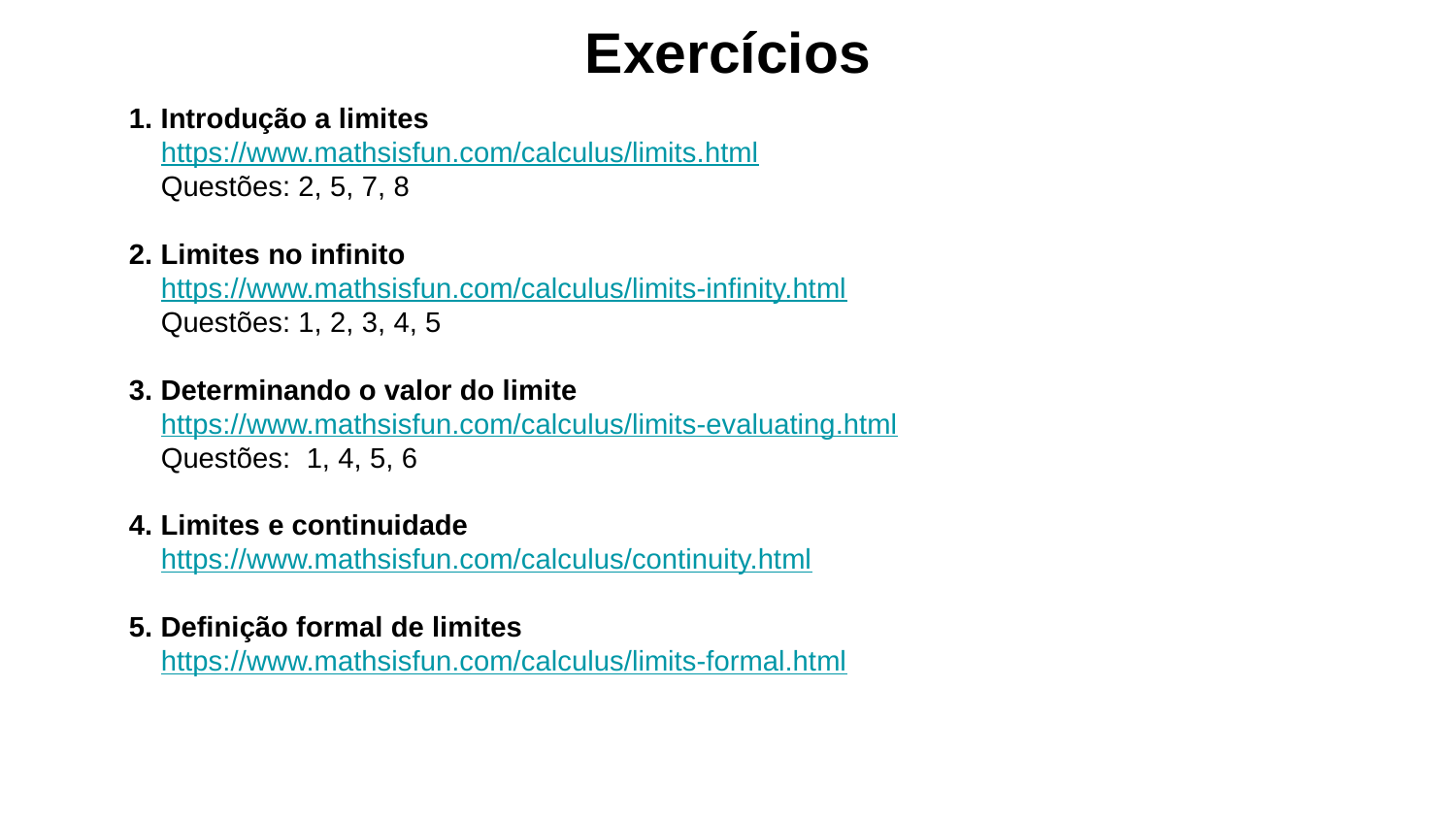

# Exercícios
1. Introdução a limites
    https://www.mathsisfun.com/calculus/limits.html
    Questões: 2, 5, 7, 8
2. Limites no infinito
    https://www.mathsisfun.com/calculus/limits-infinity.html
    Questões: 1, 2, 3, 4, 5
3. Determinando o valor do limite
    https://www.mathsisfun.com/calculus/limits-evaluating.html
    Questões:  1, 4, 5, 6
4. Limites e continuidade
    https://www.mathsisfun.com/calculus/continuity.html
5. Definição formal de limites
    https://www.mathsisfun.com/calculus/limits-formal.html